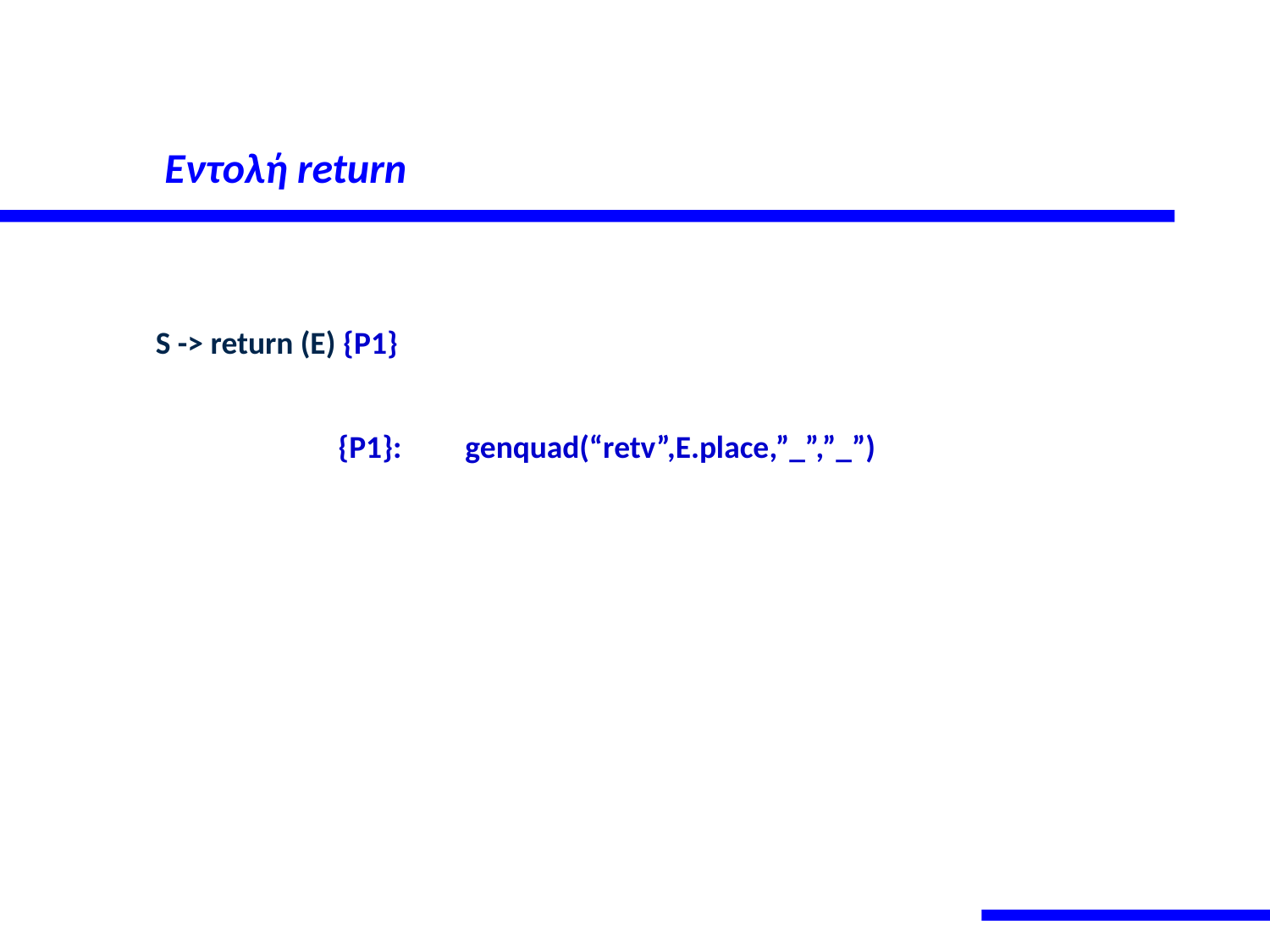

# Εντολή return

	S -> return (E) {P1}

		{P1}:	genquad(“retv”,E.place,”_”,”_”)